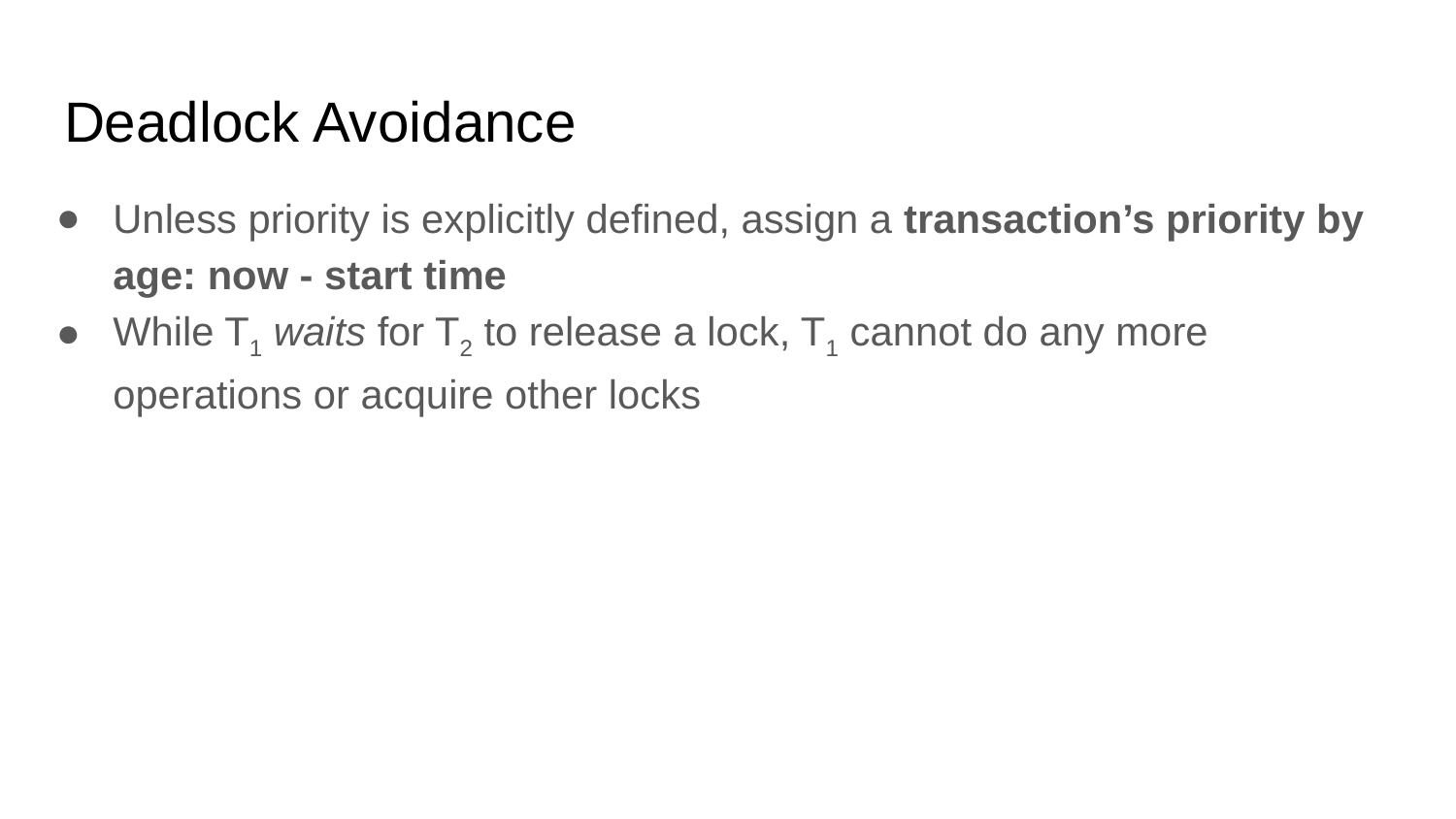

# Deadlock Avoidance
Unless priority is explicitly defined, assign a transaction’s priority by age: now - start time
While T1 waits for T2 to release a lock, T1 cannot do any more operations or acquire other locks